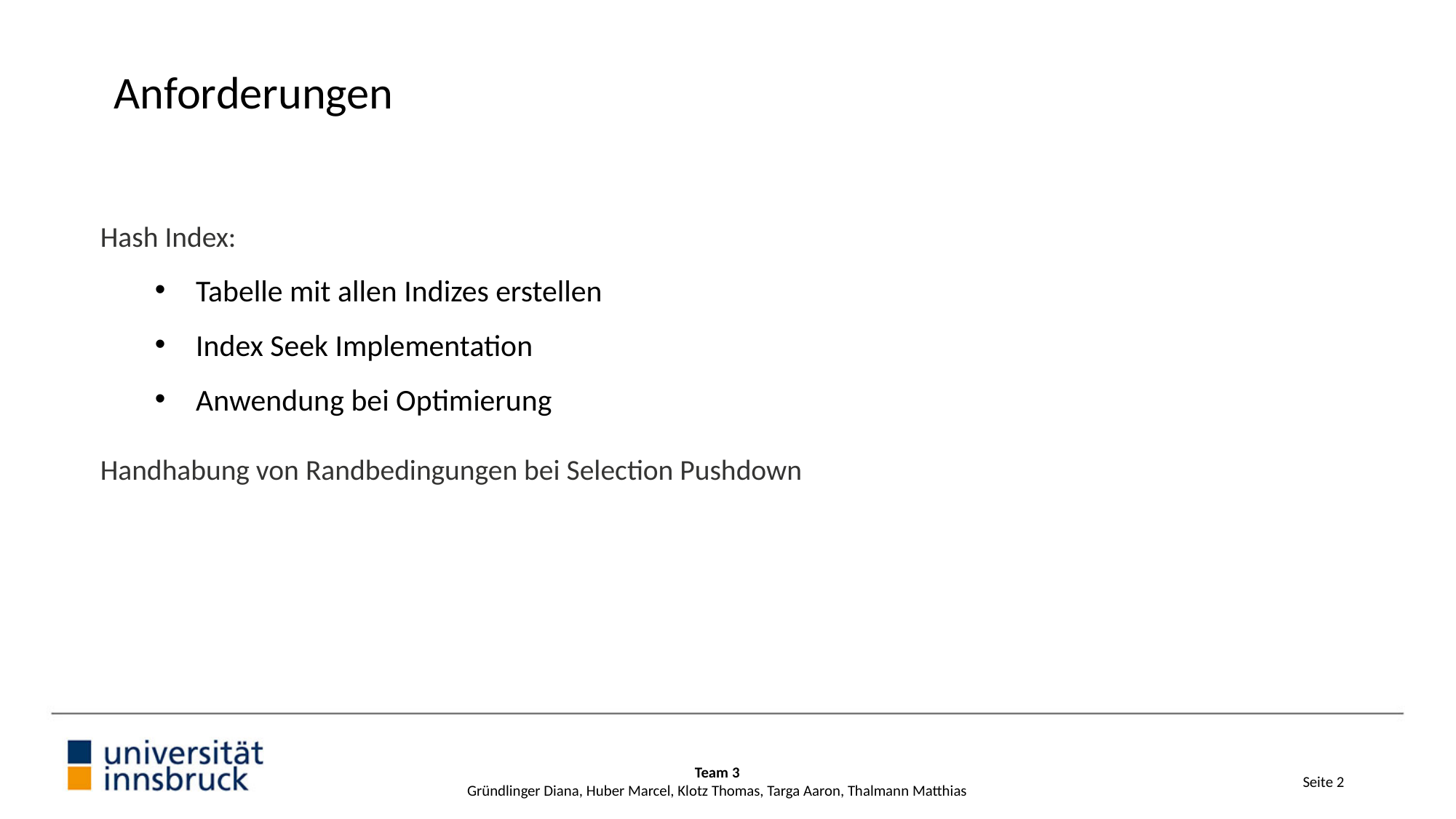

Anforderungen
Hash Index:
Tabelle mit allen Indizes erstellen
Index Seek Implementation
Anwendung bei Optimierung

Handhabung von Randbedingungen bei Selection Pushdown

Team 3
Gründlinger Diana, Huber Marcel, Klotz Thomas, Targa Aaron, Thalmann Matthias
Seite 2